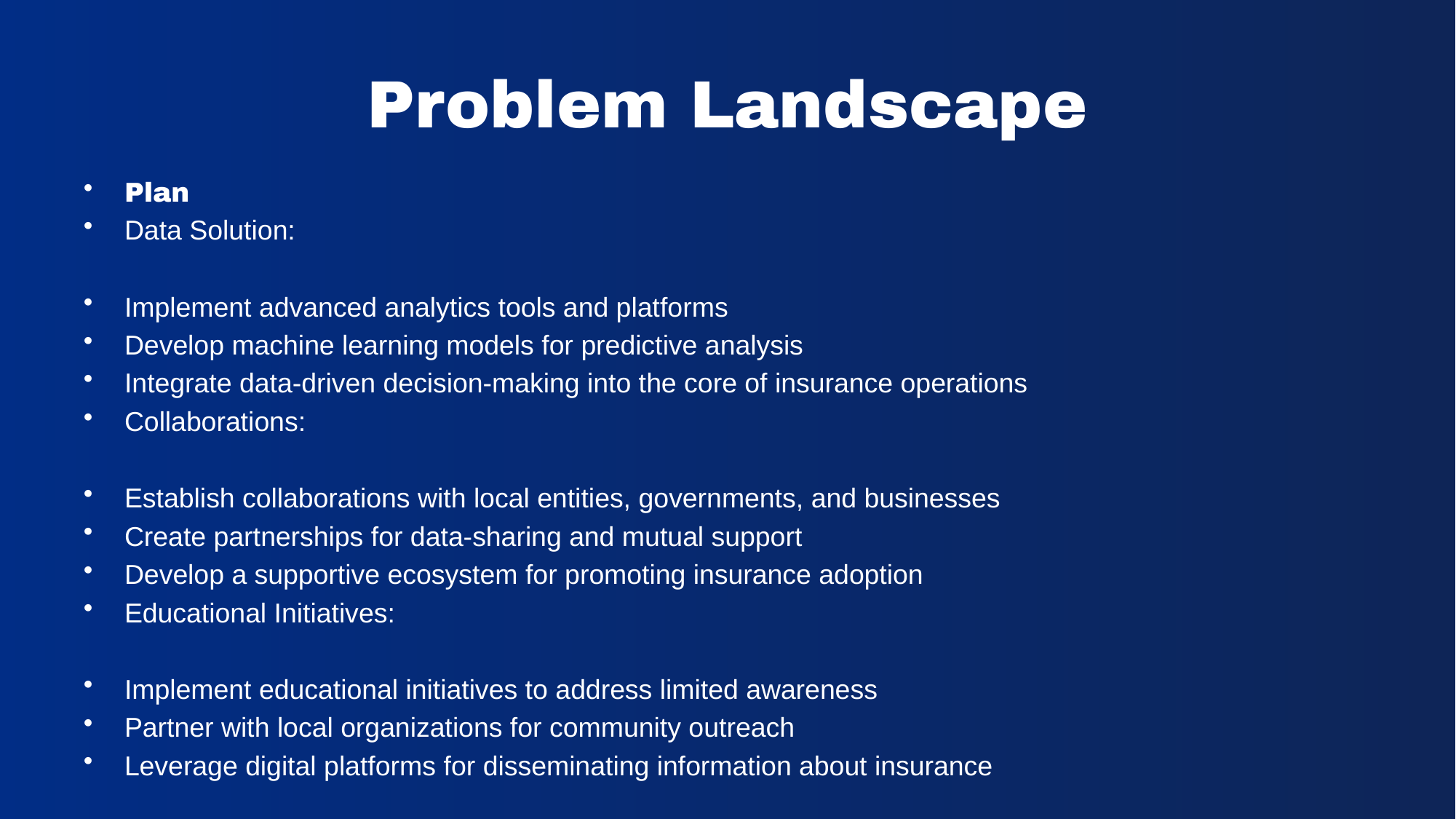

# Problem Landscape
Plan
Data Solution:

Implement advanced analytics tools and platforms
Develop machine learning models for predictive analysis
Integrate data-driven decision-making into the core of insurance operations
Collaborations:

Establish collaborations with local entities, governments, and businesses
Create partnerships for data-sharing and mutual support
Develop a supportive ecosystem for promoting insurance adoption
Educational Initiatives:

Implement educational initiatives to address limited awareness
Partner with local organizations for community outreach
Leverage digital platforms for disseminating information about insurance